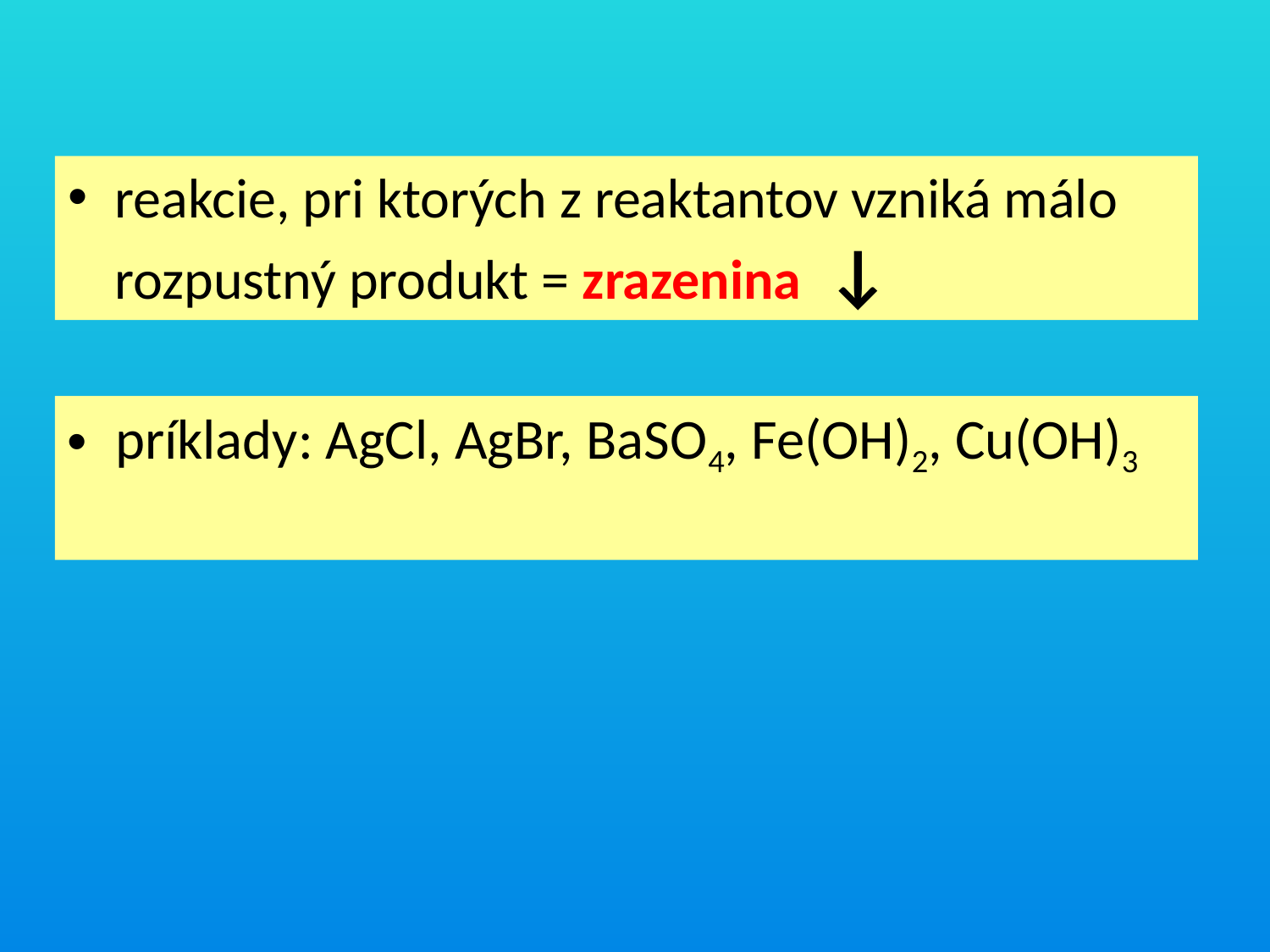

#
reakcie, pri ktorých z reaktantov vzniká málo rozpustný produkt = zrazenina  ↓
príklady: AgCl, AgBr, BaSO4, Fe(OH)2, Cu(OH)3